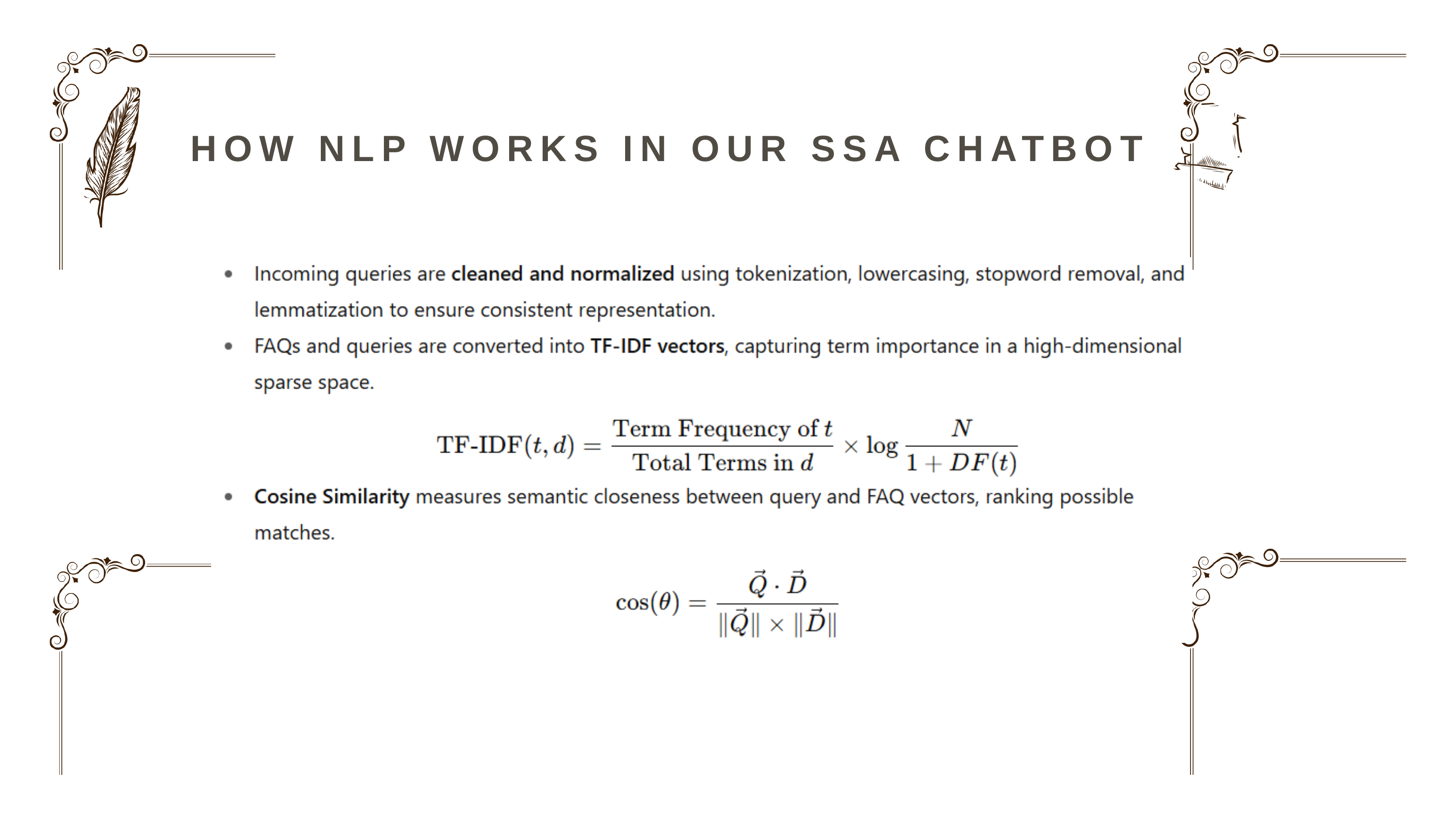

HOW NLP WORKS IN OUR SSA CHATBOT